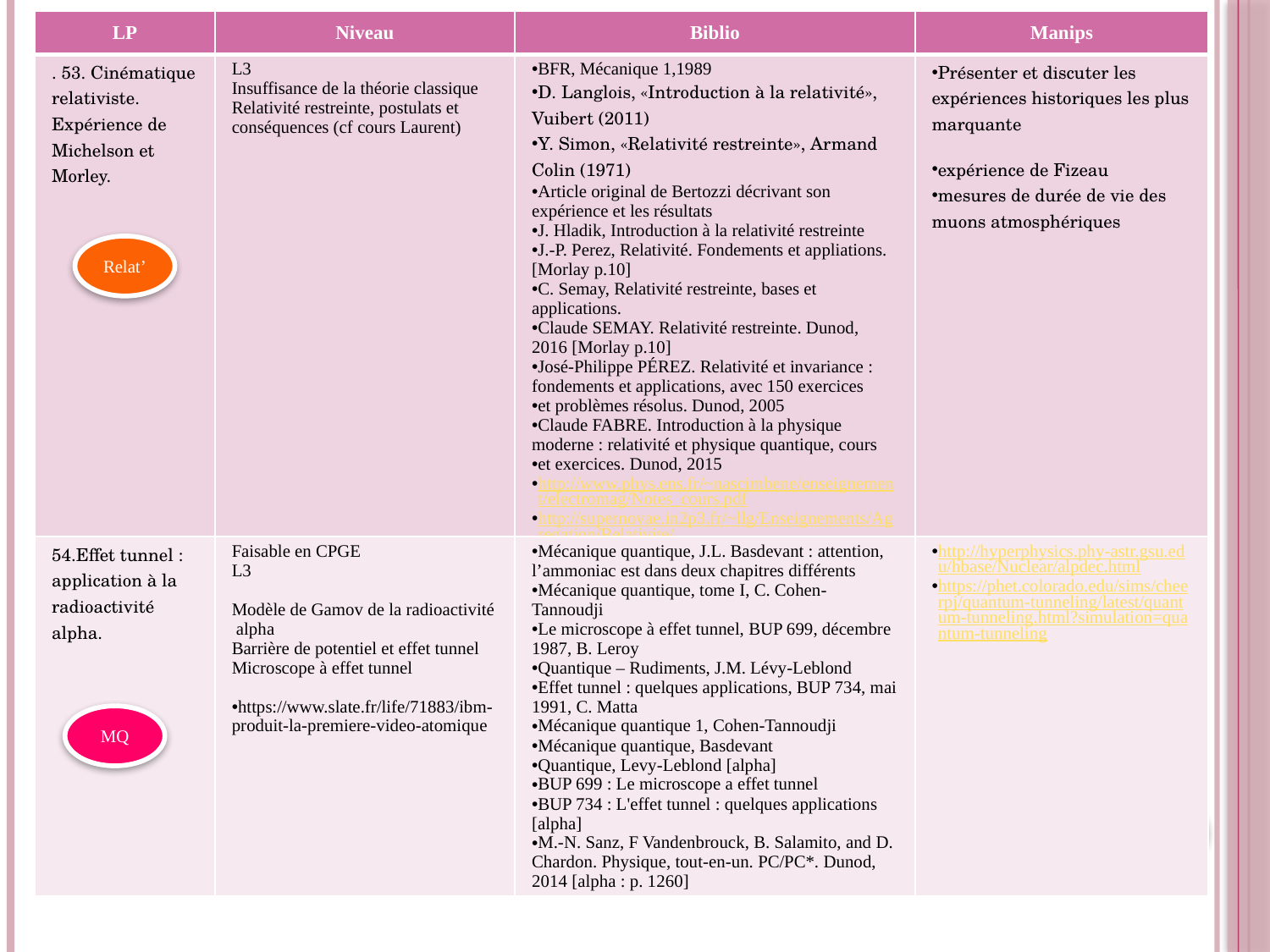

| LP | Niveau | Biblio | Manips |
| --- | --- | --- | --- |
| . 53. Cinématique relativiste. Expérience de Michelson et Morley. | L3 Insuffisance de la théorie classique Relativité restreinte, postulats et conséquences (cf cours Laurent) | BFR, Mécanique 1,1989 D. Langlois, «Introduction à la relativité», Vuibert (2011) Y. Simon, «Relativité restreinte», Armand Colin (1971) Article original de Bertozzi décrivant son expérience et les résultats J. Hladik, Introduction à la relativité restreinte J.-P. Perez, Relativité. Fondements et appliations. [Morlay p.10] C. Semay, Relativité restreinte, bases et applications. Claude SEMAY. Relativité restreinte. Dunod, 2016 [Morlay p.10] José-Philippe PÉREZ. Relativité et invariance : fondements et applications, avec 150 exercices et problèmes résolus. Dunod, 2005 Claude FABRE. Introduction à la physique moderne : relativité et physique quantique, cours et exercices. Dunod, 2015 http://www.phys.ens.fr/~nascimbene/enseignement/electromag/Notes\_cours.pdf http://supernovae.in2p3.fr/~llg/Enseignements/Agregation/Relativite/ | Présenter et discuter les expériences historiques les plus marquante expérience de Fizeau mesures de durée de vie des muons atmosphériques |
| 54.Effet tunnel : application à la radioactivité alpha. | Faisable en CPGE L3 Modèle de Gamov de la radioactivité alpha Barrière de potentiel et effet tunnel Microscope à effet tunnel https://www.slate.fr/life/71883/ibm-produit-la-premiere-video-atomique | Mécanique quantique, J.L. Basdevant : attention, l’ammoniac est dans deux chapitres différents Mécanique quantique, tome I, C. Cohen-Tannoudji Le microscope à effet tunnel, BUP 699, décembre 1987, B. Leroy Quantique – Rudiments, J.M. Lévy-Leblond Effet tunnel : quelques applications, BUP 734, mai 1991, C. Matta Mécanique quantique 1, Cohen-Tannoudji Mécanique quantique, Basdevant Quantique, Levy-Leblond [alpha] BUP 699 : Le microscope a effet tunnel BUP 734 : L'effet tunnel : quelques applications [alpha] M.-N. Sanz, F Vandenbrouck, B. Salamito, and D. Chardon. Physique, tout-en-un. PC/PC\*. Dunod, 2014 [alpha : p. 1260] | http://hyperphysics.phy-astr.gsu.edu/hbase/Nuclear/alpdec.html https://phet.colorado.edu/sims/cheerpj/quantum-tunneling/latest/quantum-tunneling.html?simulation=quantum-tunneling |
Relat’
MQ